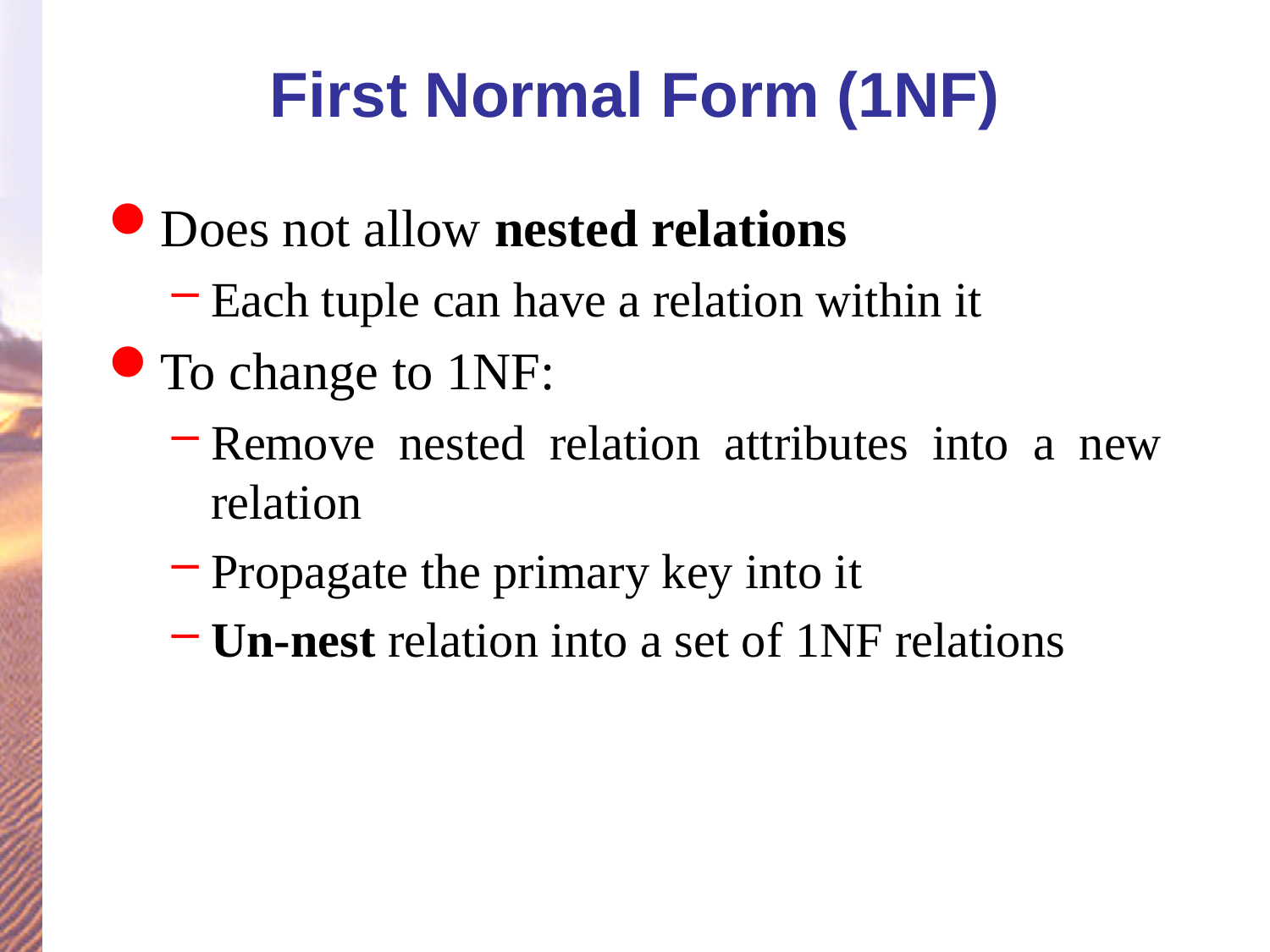

# First Normal Form (1NF)
Does not allow nested relations
Each tuple can have a relation within it
To change to 1NF:
Remove nested relation attributes into a new relation
Propagate the primary key into it
Un-nest relation into a set of 1NF relations